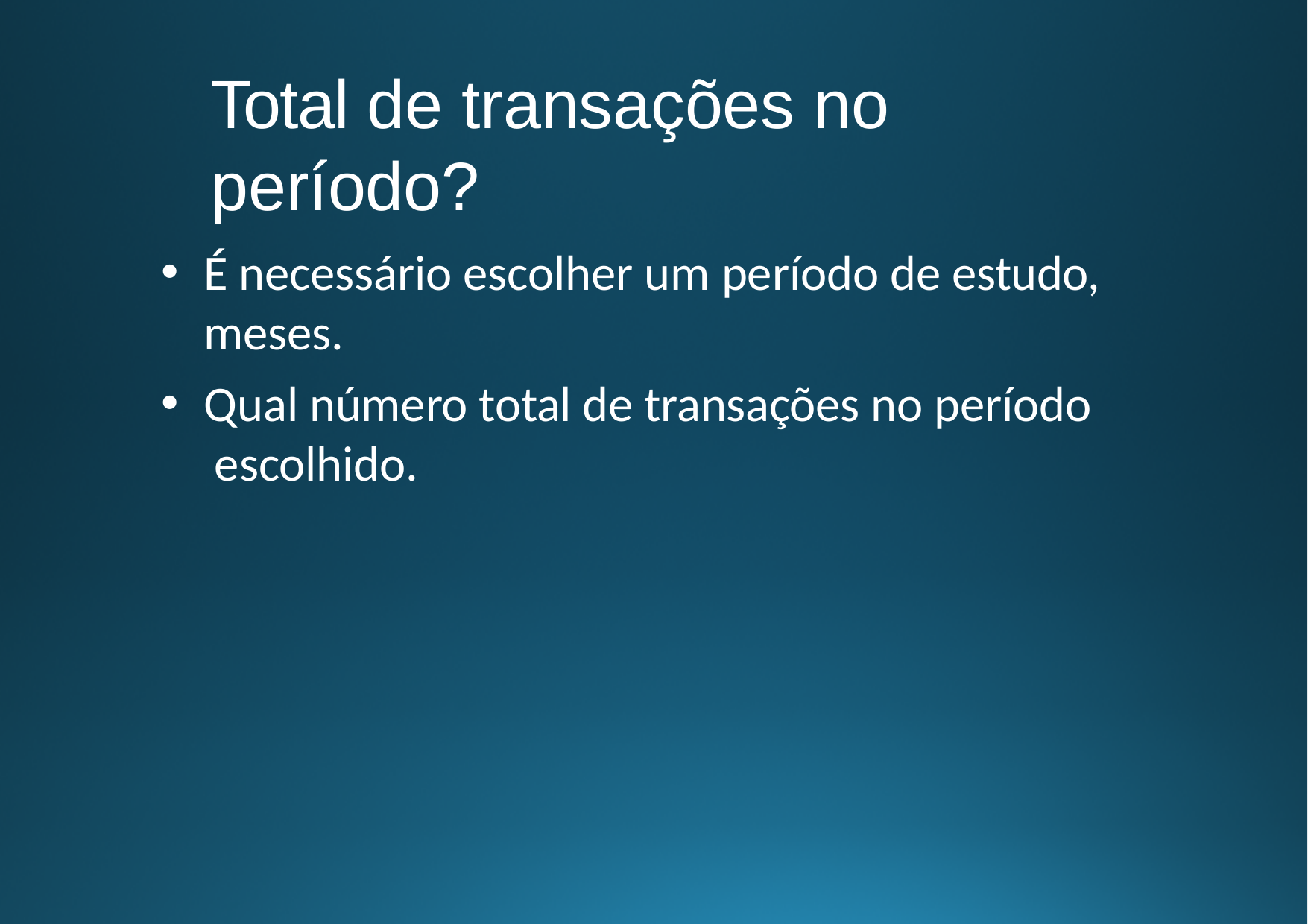

# Total de transações no período?
É necessário escolher um período de estudo, meses.
Qual número total de transações no período  escolhido.